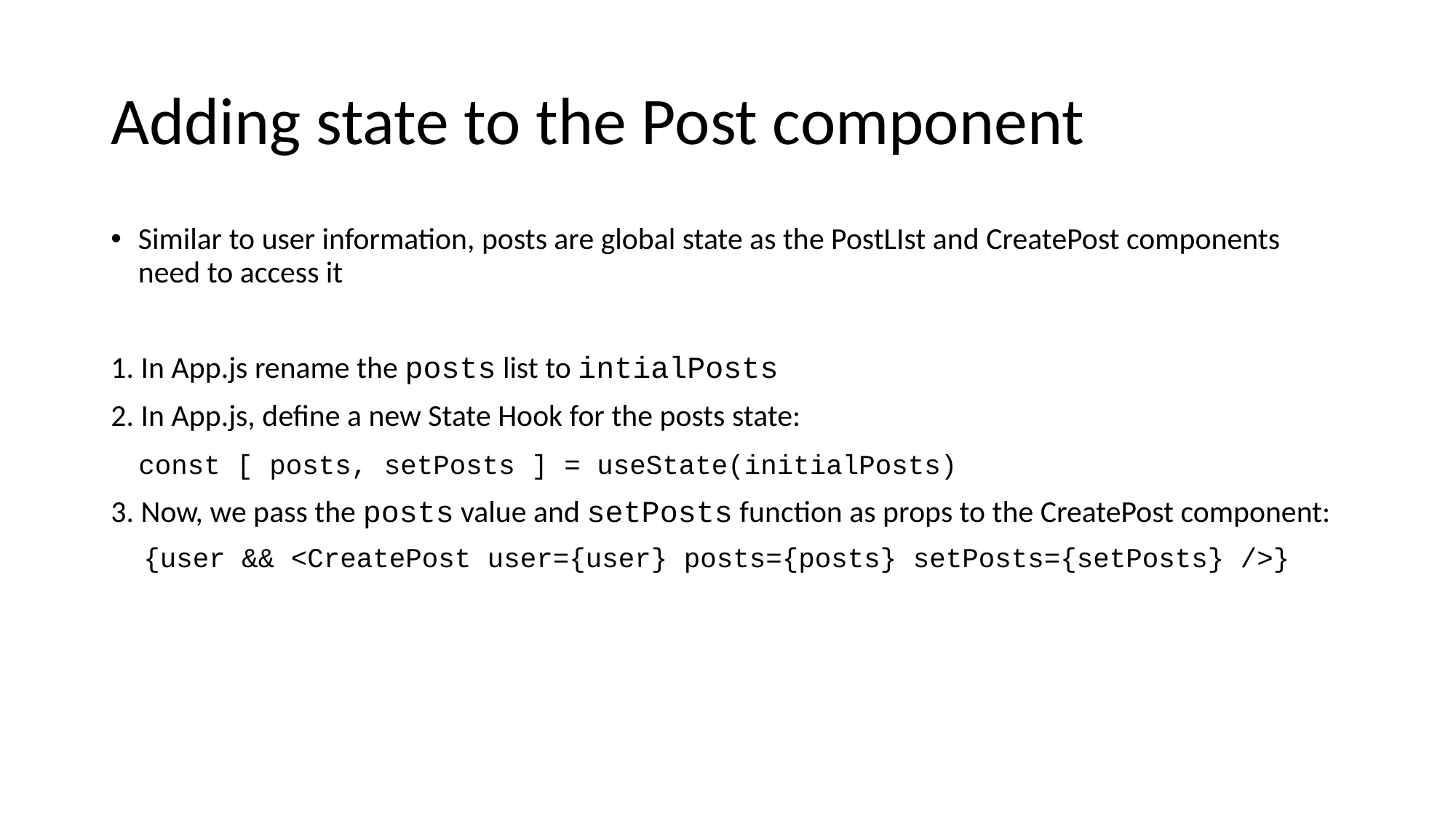

# Adding state to the Post component
Similar to user information, posts are global state as the PostLIst and CreatePost components need to access it

1. In App.js rename the posts list to intialPosts
2. In App.js, define a new State Hook for the posts state:
    const [ posts, setPosts ] = useState(initialPosts)
3. Now, we pass the posts value and setPosts function as props to the CreatePost component:
  {user && <CreatePost user={user} posts={posts} setPosts={setPosts} />}